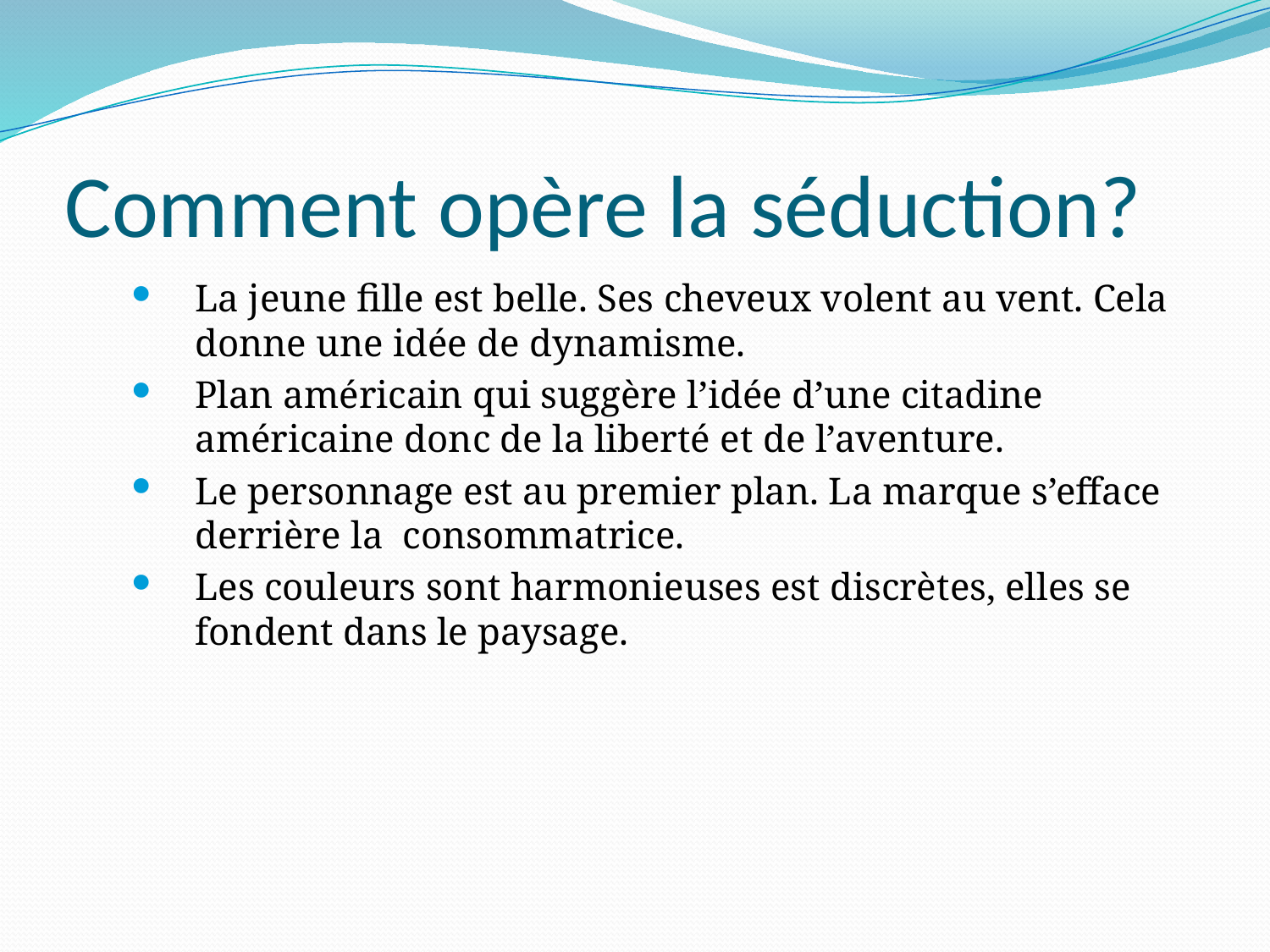

Comment opère la séduction?
La jeune fille est belle. Ses cheveux volent au vent. Cela donne une idée de dynamisme.
Plan américain qui suggère l’idée d’une citadine américaine donc de la liberté et de l’aventure.
Le personnage est au premier plan. La marque s’efface derrière la  consommatrice.
Les couleurs sont harmonieuses est discrètes, elles se fondent dans le paysage.